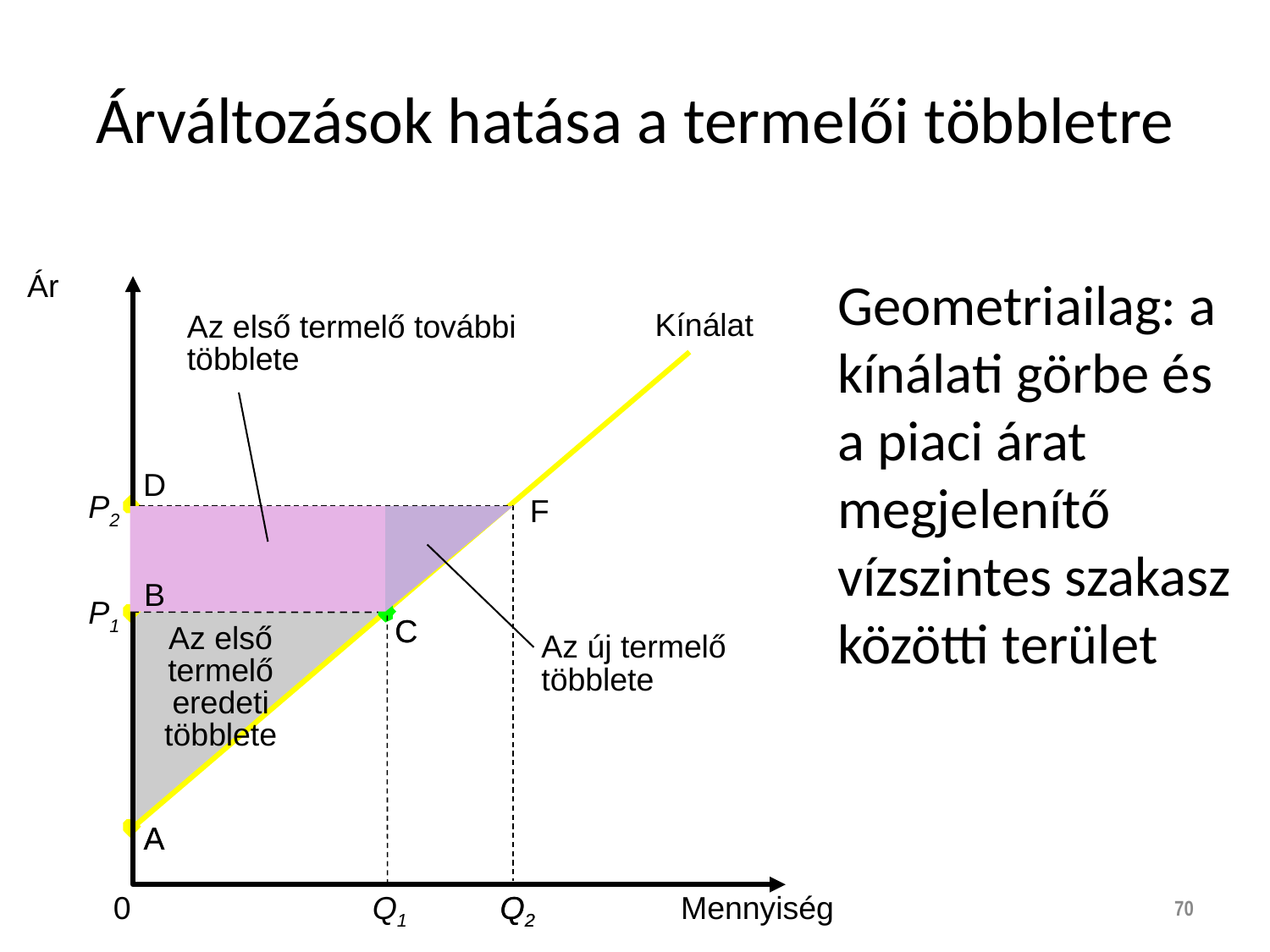

# Árváltozások hatása a termelői többletre
Geometriailag: a kínálati görbe és a piaci árat megjelenítő vízszintes szakasz közötti terület
Ár

Kínálat
Az első termelő további többlete

D
P2
F

B
B
P1

C
C

Az első termelő eredeti többlete
Az új termelő többlete
A
A

70
0
Q1
Q2
Q2
Mennyiség